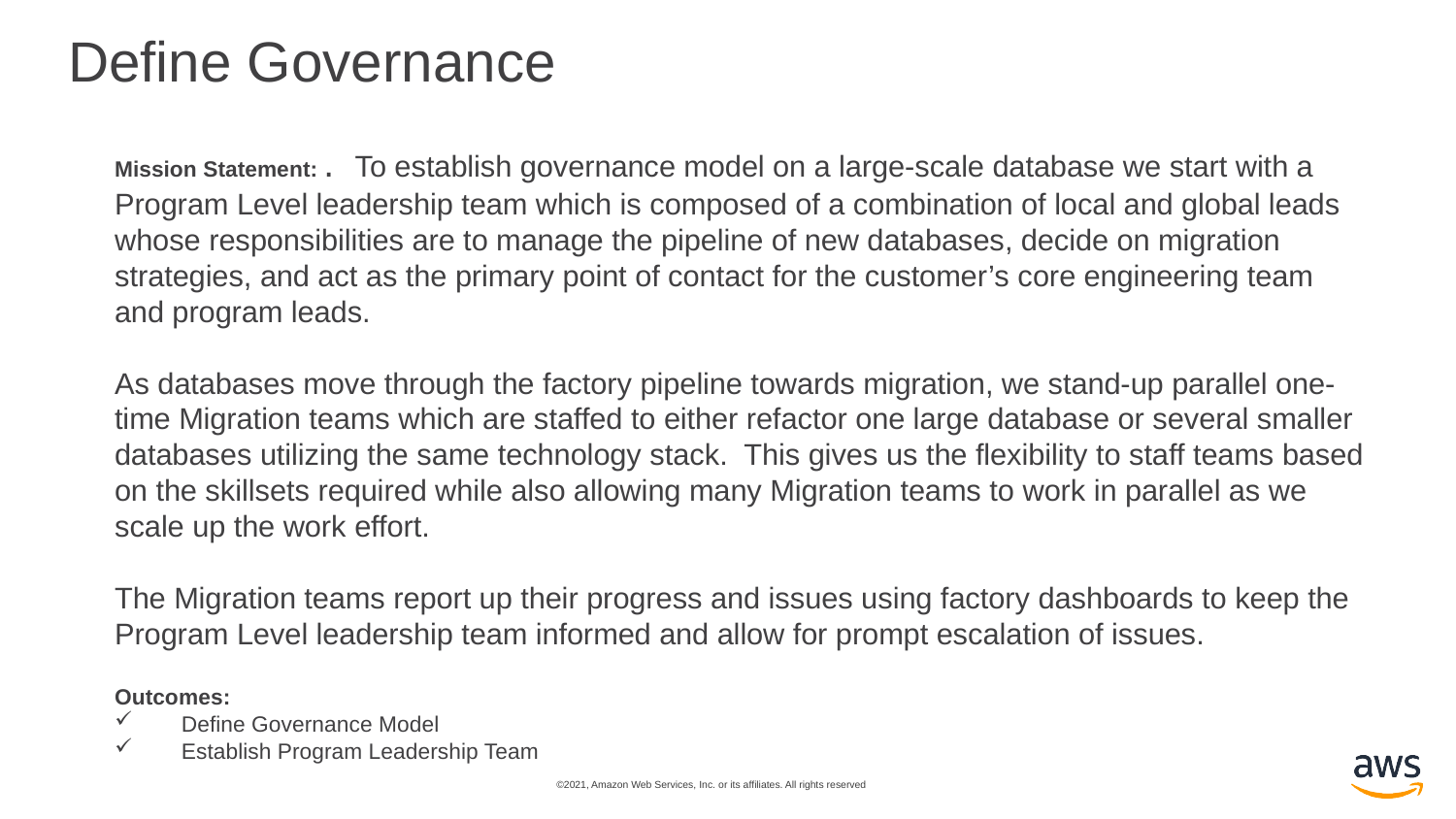

# Define Governance
Mission Statement: .  To establish governance model on a large-scale database we start with a Program Level leadership team which is composed of a combination of local and global leads whose responsibilities are to manage the pipeline of new databases, decide on migration strategies, and act as the primary point of contact for the customer’s core engineering team and program leads.

As databases move through the factory pipeline towards migration, we stand-up parallel one-time Migration teams which are staffed to either refactor one large database or several smaller databases utilizing the same technology stack.  This gives us the flexibility to staff teams based on the skillsets required while also allowing many Migration teams to work in parallel as we scale up the work effort.

The Migration teams report up their progress and issues using factory dashboards to keep the Program Level leadership team informed and allow for prompt escalation of issues.

Outcomes:
Define Governance Model
Establish Program Leadership Team